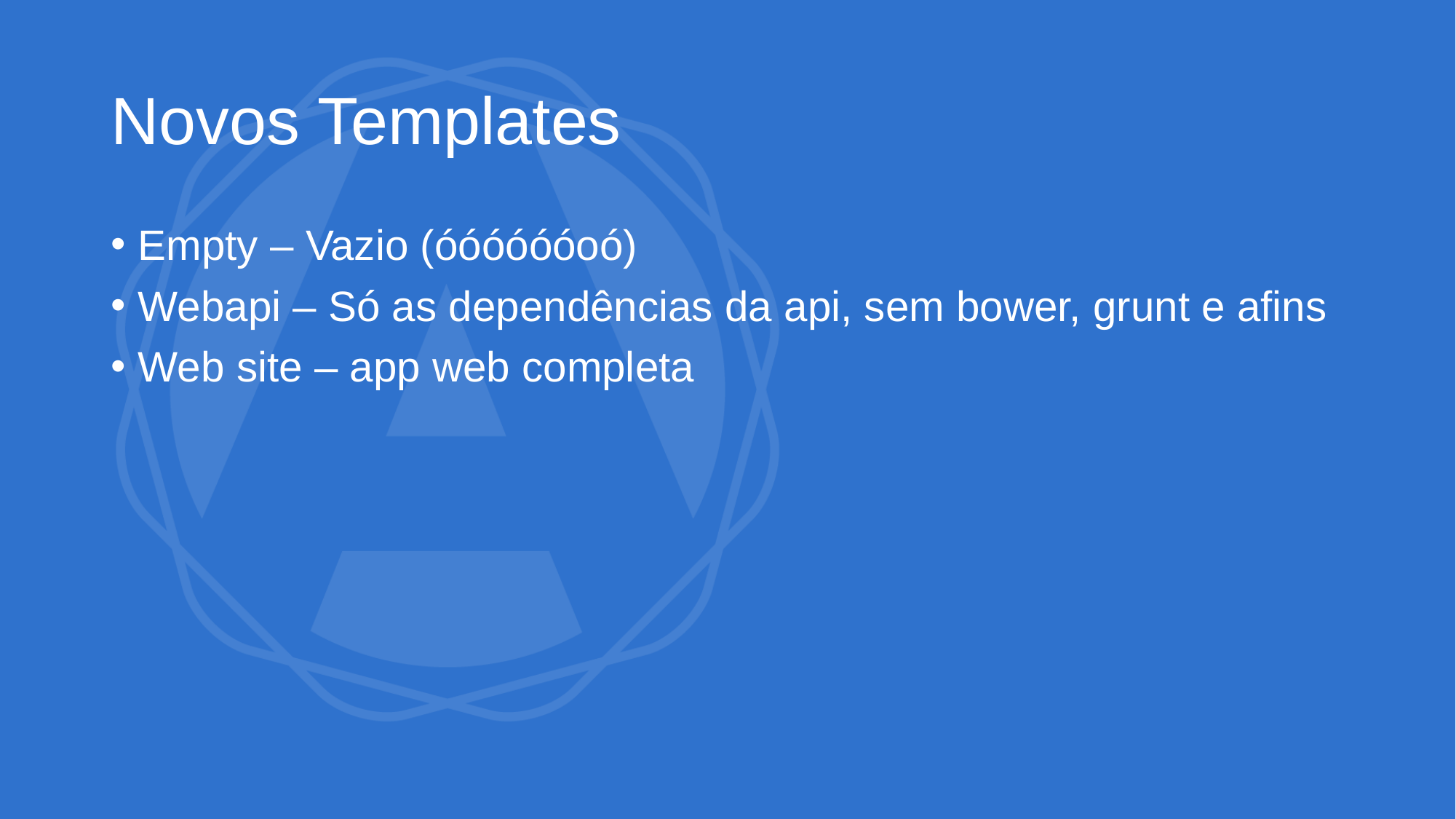

# Novos Templates
Empty – Vazio (óóóóóóoó)
Webapi – Só as dependências da api, sem bower, grunt e afins
Web site – app web completa